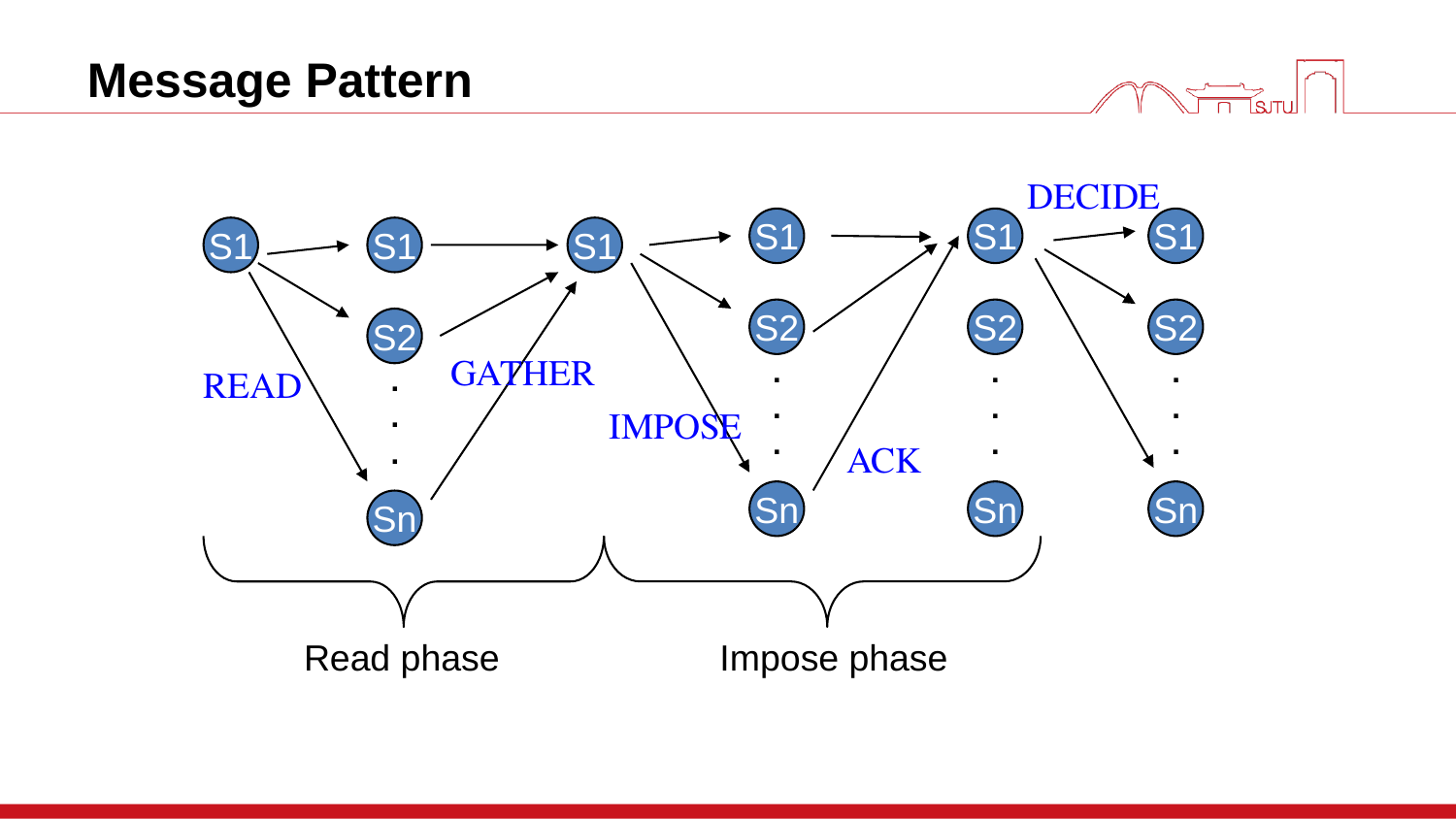

# Message Pattern
DECIDE
S1
S1
S1
S1
S1
S1

S2
S2
S2
S2
GATHER
.
.
.
.
.
.
.
.
.
.
.
.
READ

IMPOSE
ACK
Sn
Sn
Sn
Sn
Read phase
Impose phase